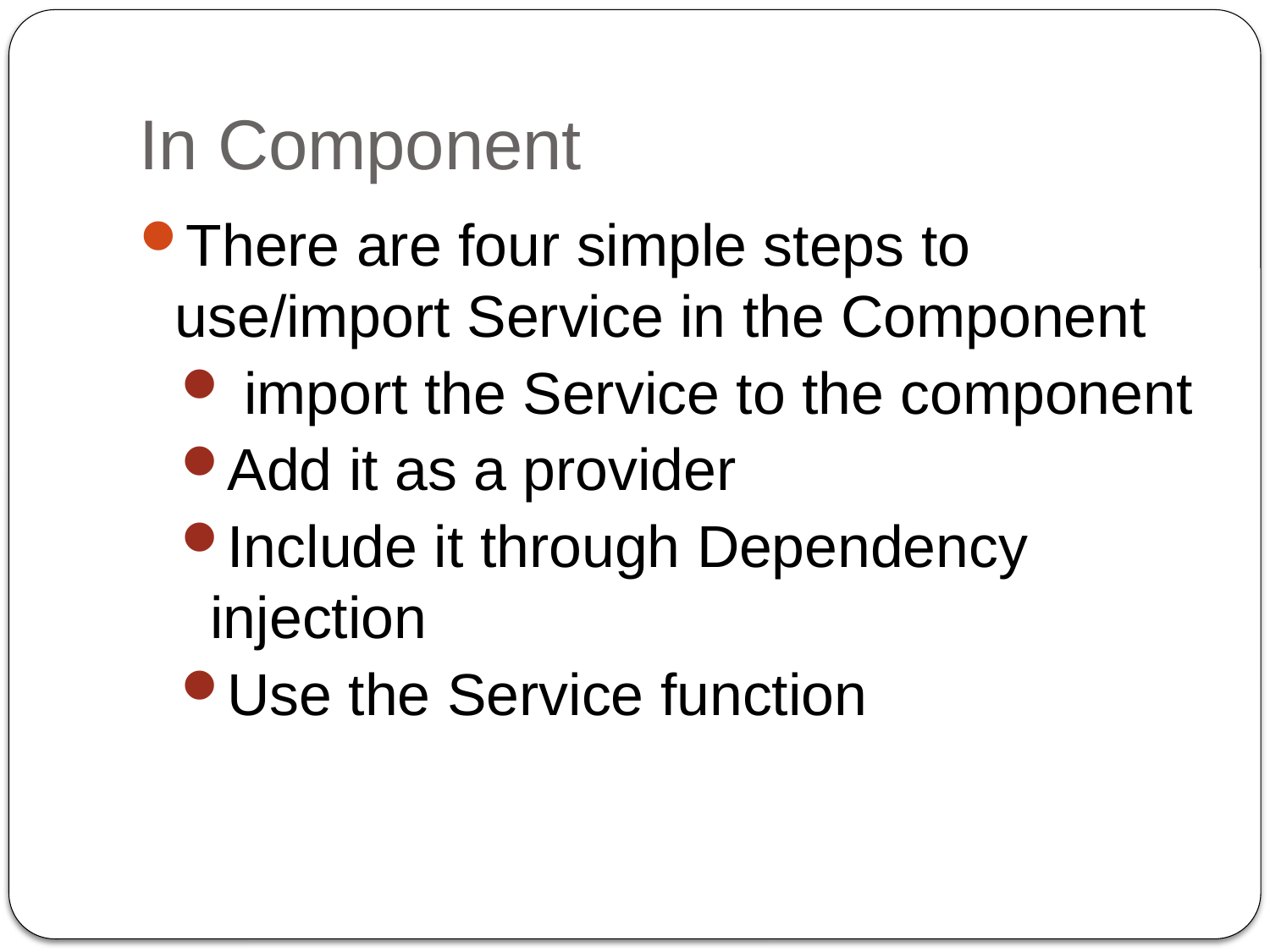

# In Component
There are four simple steps to use/import Service in the Component
 import the Service to the component
Add it as a provider
Include it through Dependency injection
Use the Service function